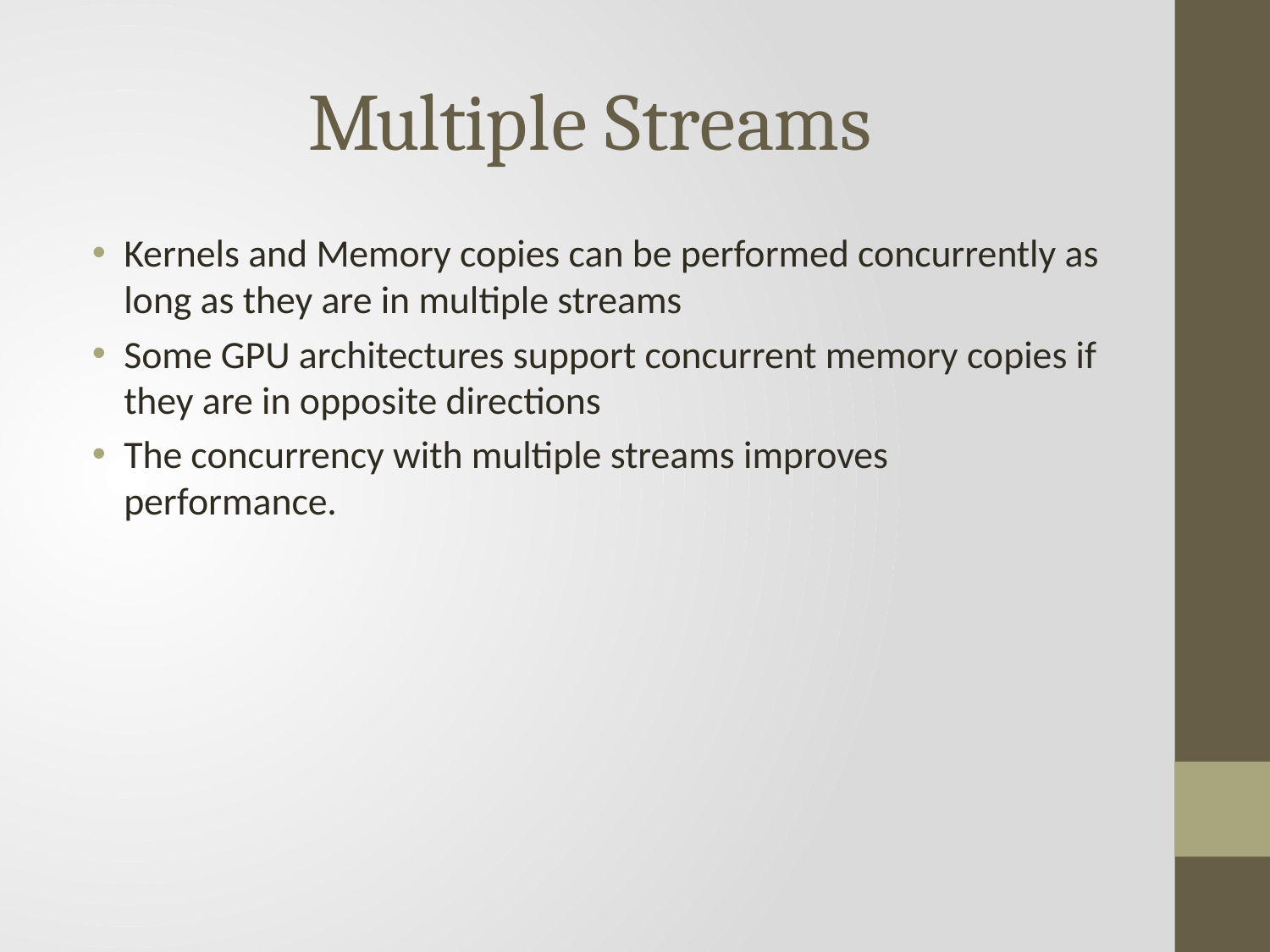

# Multiple Streams
Kernels and Memory copies can be performed concurrently as long as they are in multiple streams
Some GPU architectures support concurrent memory copies if they are in opposite directions
The concurrency with multiple streams improves performance.